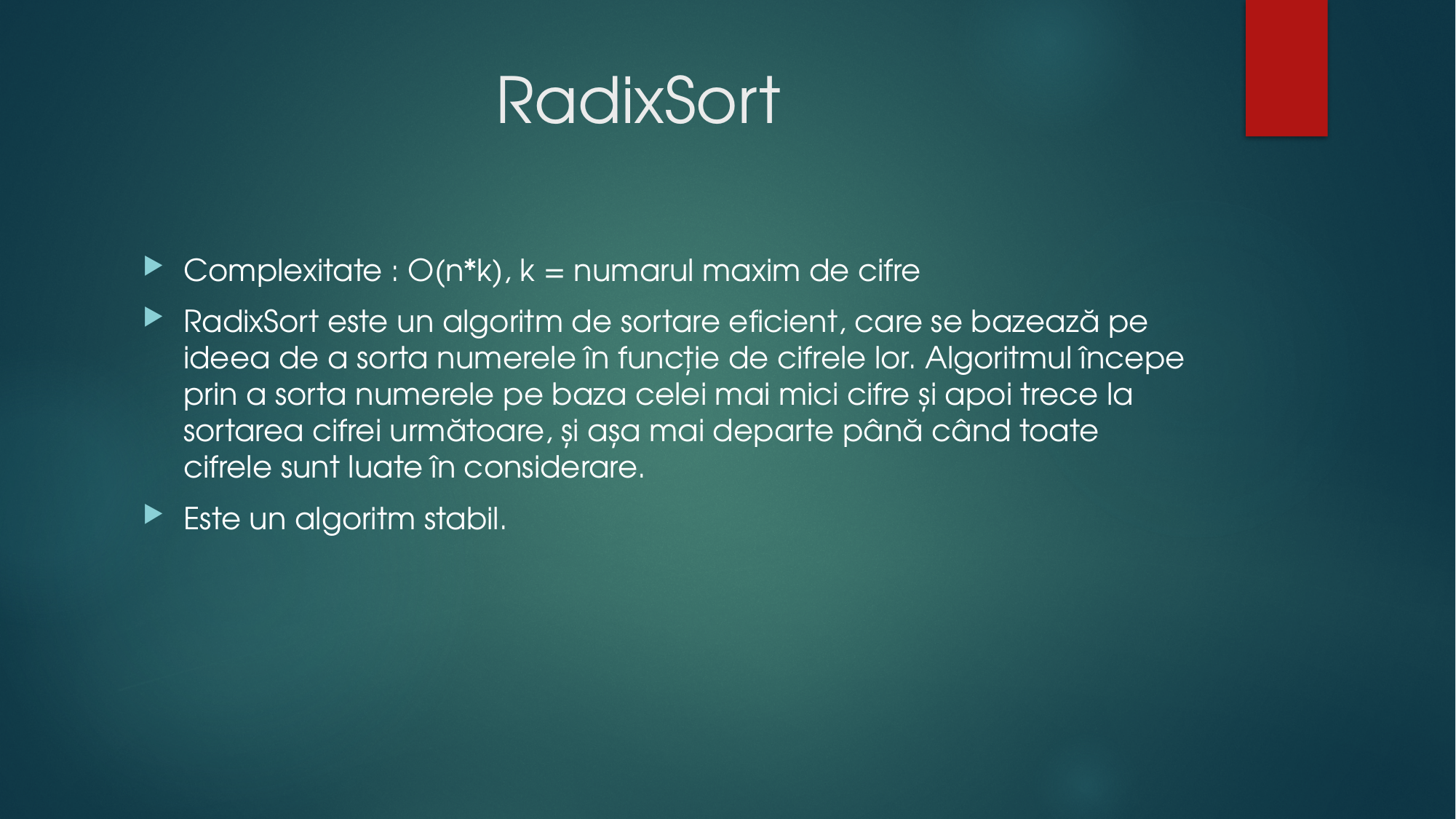

# RadixSort
Complexitate : O(n*k), k = numarul maxim de cifre
RadixSort este un algoritm de sortare eficient, care se bazează pe ideea de a sorta numerele în funcție de cifrele lor. Algoritmul începe prin a sorta numerele pe baza celei mai mici cifre și apoi trece la sortarea cifrei următoare, și așa mai departe până când toate cifrele sunt luate în considerare.
Este un algoritm stabil.